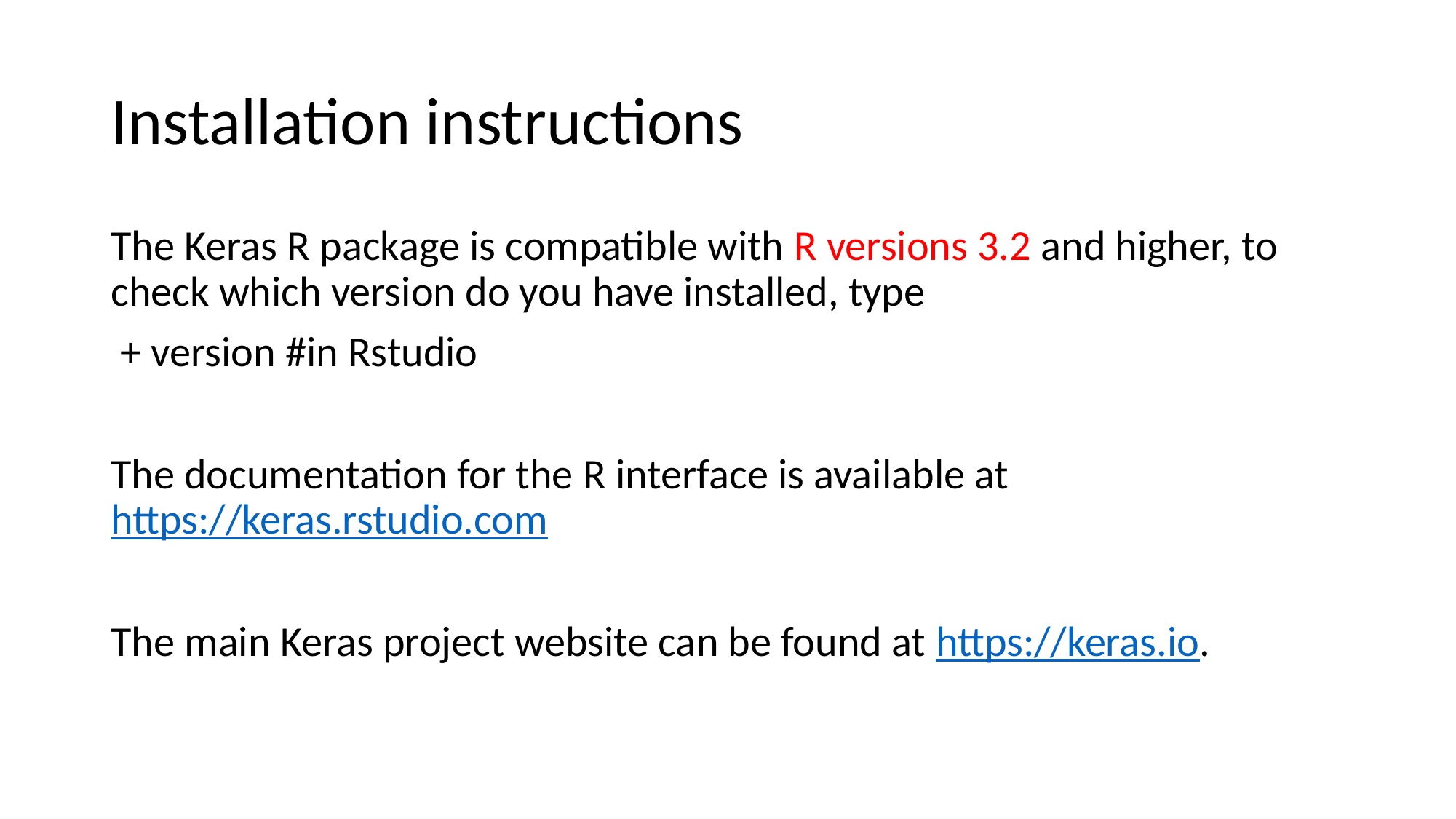

# Installation instructions
The Keras R package is compatible with R versions 3.2 and higher, to check which version do you have installed, type
 + version #in Rstudio

The documentation for the R interface is available at https://keras.rstudio.com

The main Keras project website can be found at https://keras.io.